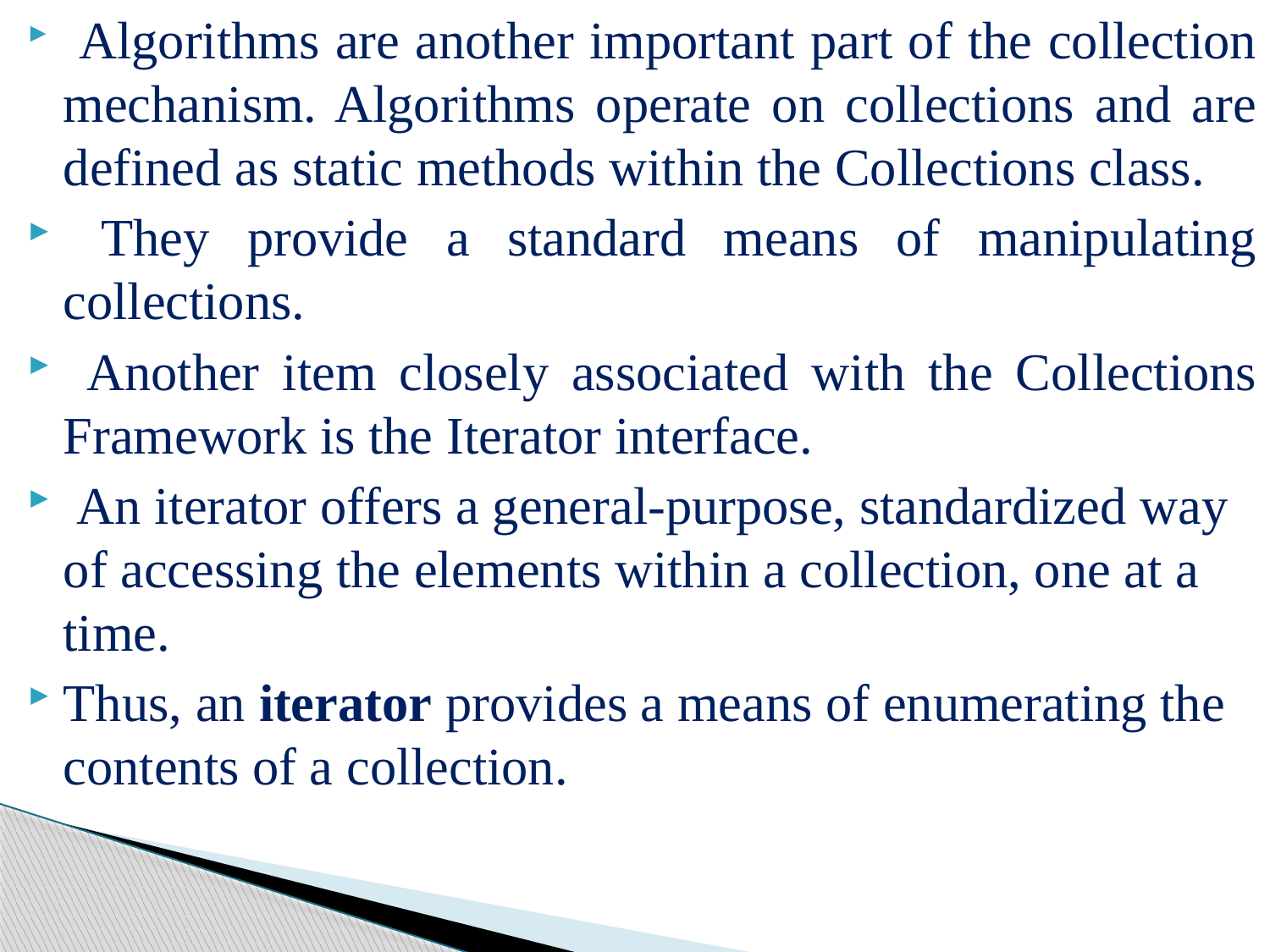

Algorithms are another important part of the collection mechanism. Algorithms operate on collections and are defined as static methods within the Collections class.
 They provide a standard means of manipulating collections.
 Another item closely associated with the Collections Framework is the Iterator interface.
 An iterator offers a general-purpose, standardized way of accessing the elements within a collection, one at a time.
Thus, an iterator provides a means of enumerating the contents of a collection.